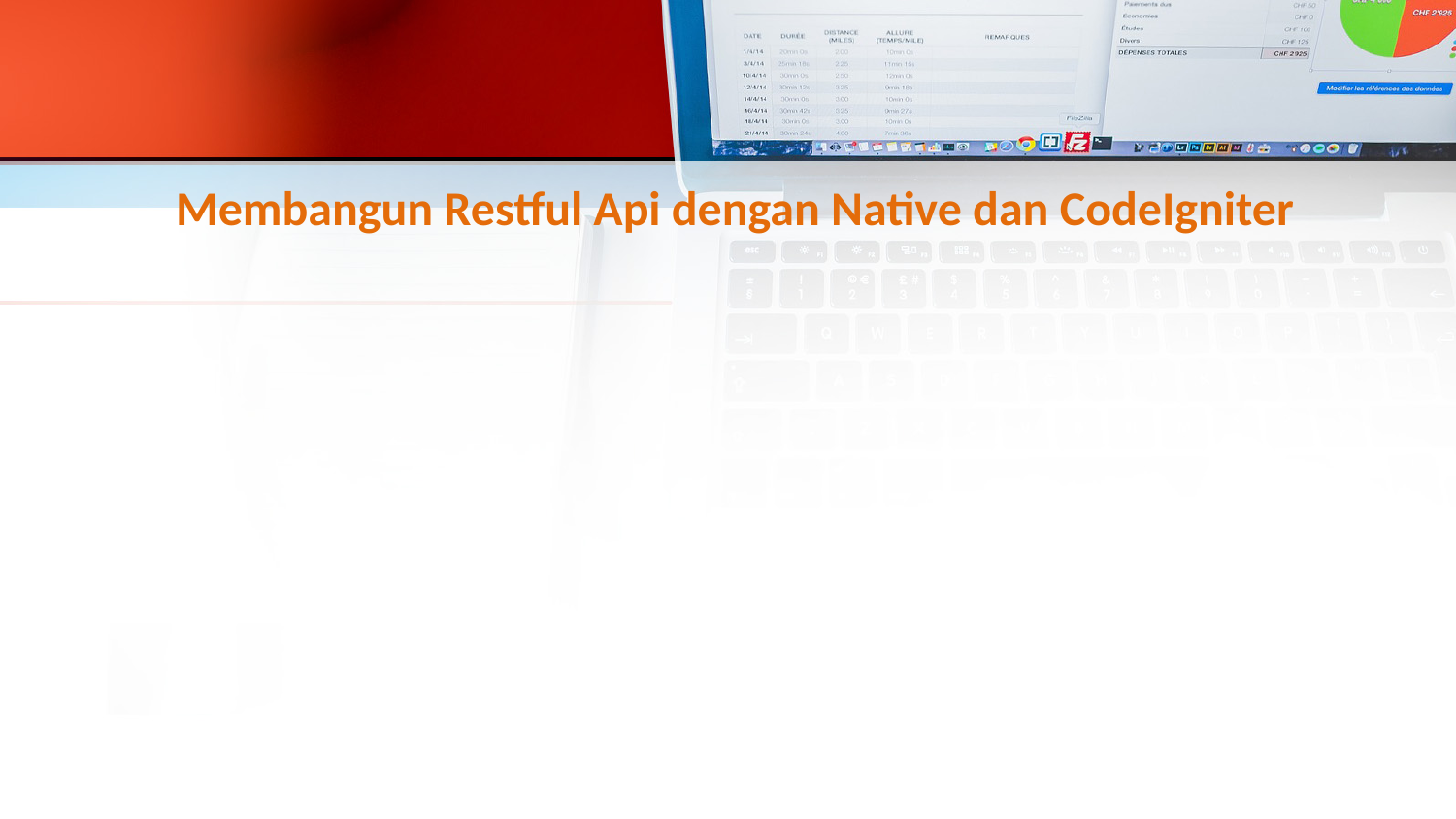

#
Membangun Restful Api dengan Native dan CodeIgniter